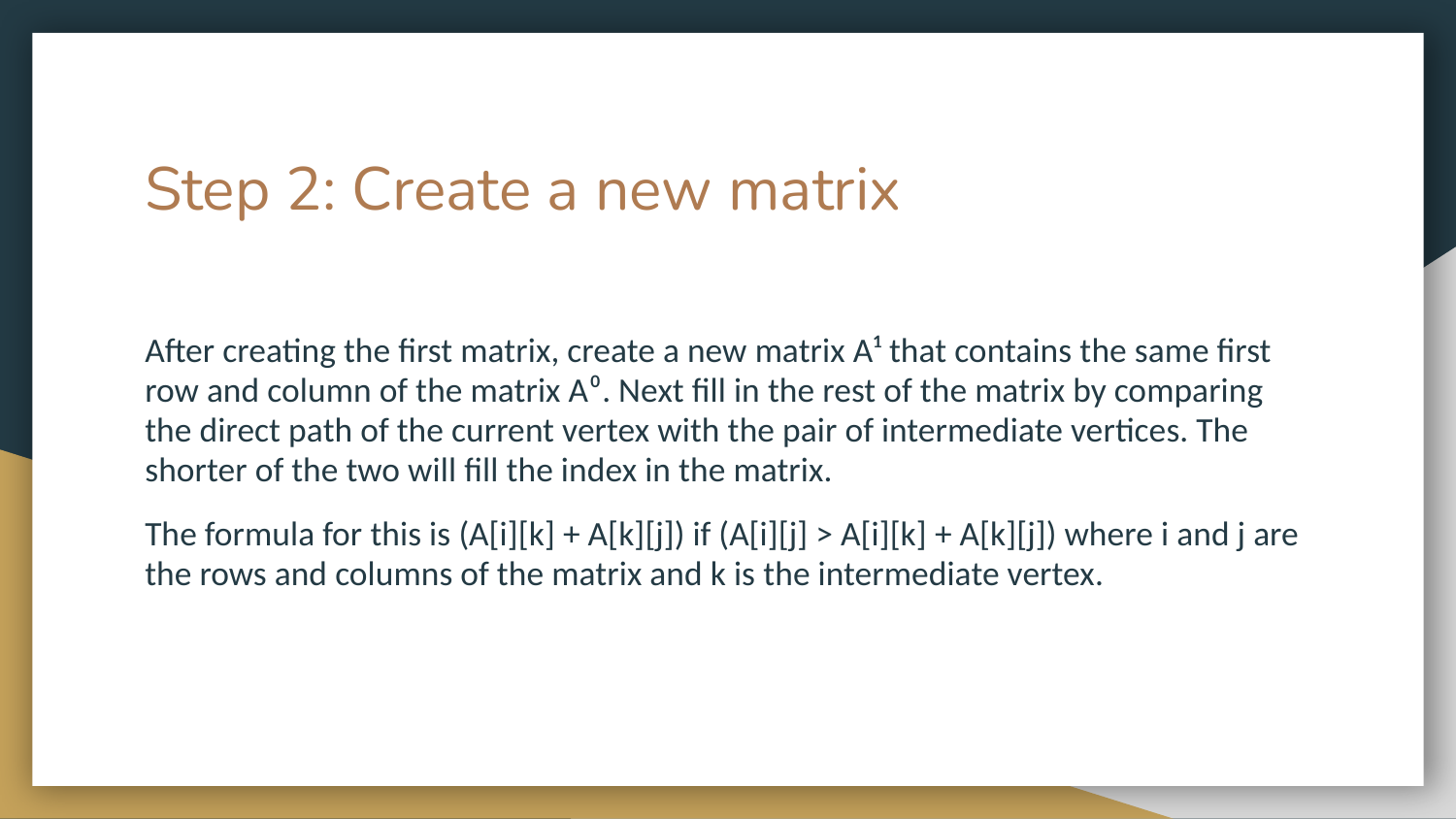

# Step 2: Create a new matrix
After creating the first matrix, create a new matrix A¹ that contains the same first row and column of the matrix A⁰. Next fill in the rest of the matrix by comparing the direct path of the current vertex with the pair of intermediate vertices. The shorter of the two will fill the index in the matrix.
The formula for this is (A[i][k] + A[k][j]) if (A[i][j] > A[i][k] + A[k][j]) where i and j are the rows and columns of the matrix and k is the intermediate vertex.